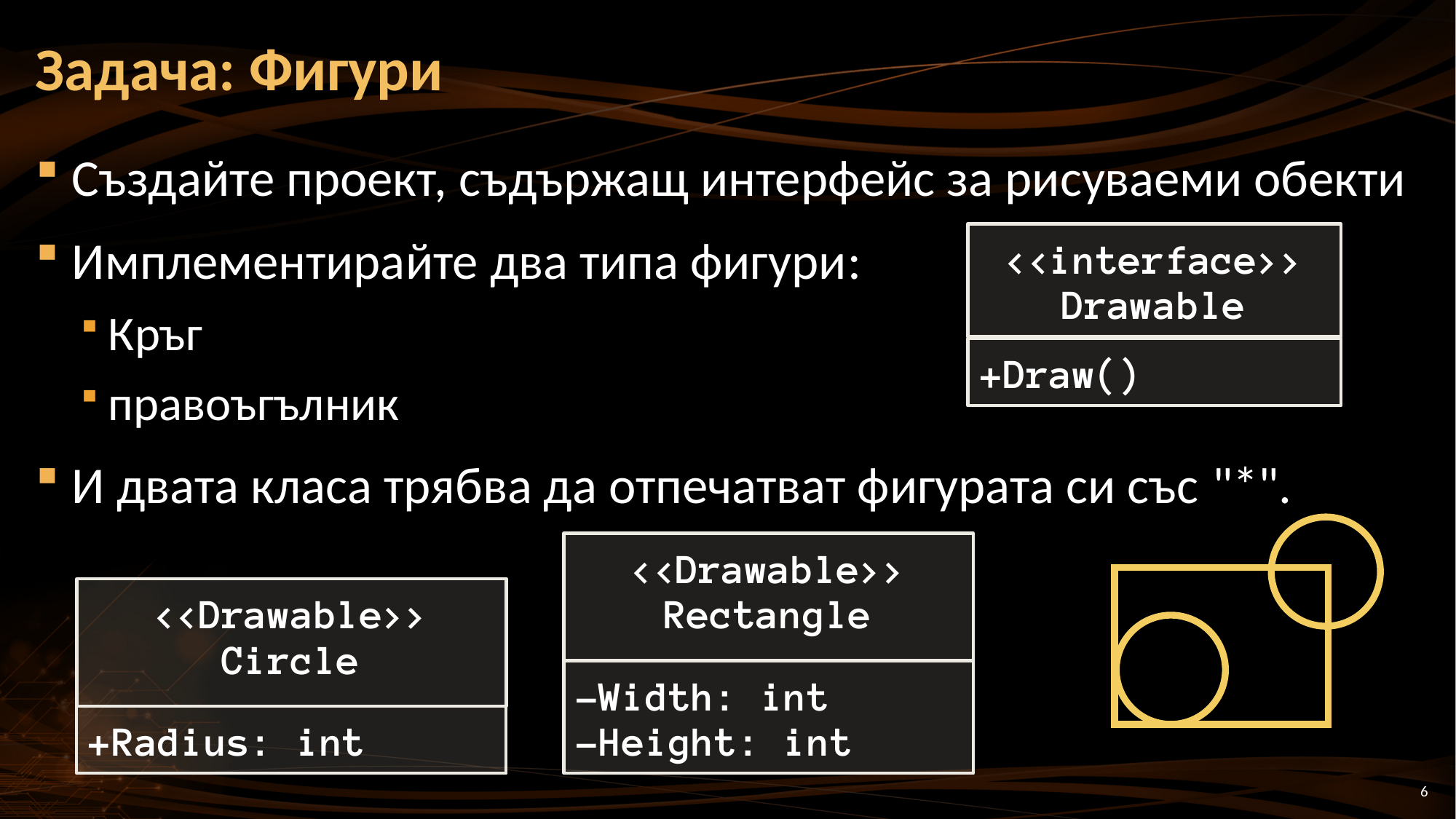

# Задача: Фигури
Създайте проект, съдържащ интерфейс за рисуваеми обекти
Имплементирайте два типа фигури:
Кръг
правоъгълник
И двата класа трябва да отпечатват фигурата си със "*".
<<interface>>
Drawable
+Draw()

<<Drawable>>
Rectangle
-Width: int
-Height: int

<<Drawable>>
Circle
+Radius: int

6